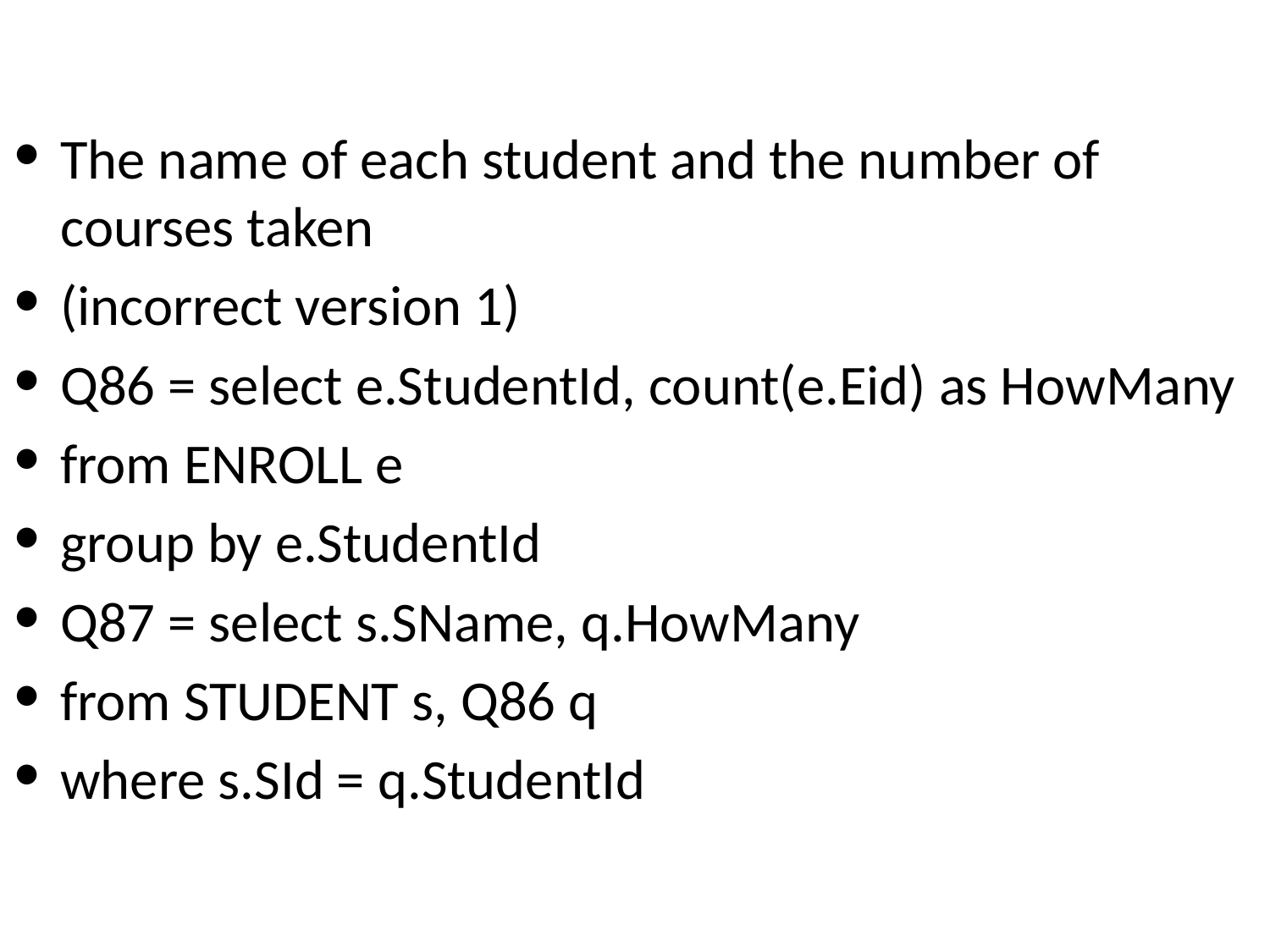

#
The name of each student and the number of courses taken
(incorrect version 1)
Q86 = select e.StudentId, count(e.Eid) as HowMany
from ENROLL e
group by e.StudentId
Q87 = select s.SName, q.HowMany
from STUDENT s, Q86 q
where s.SId = q.StudentId